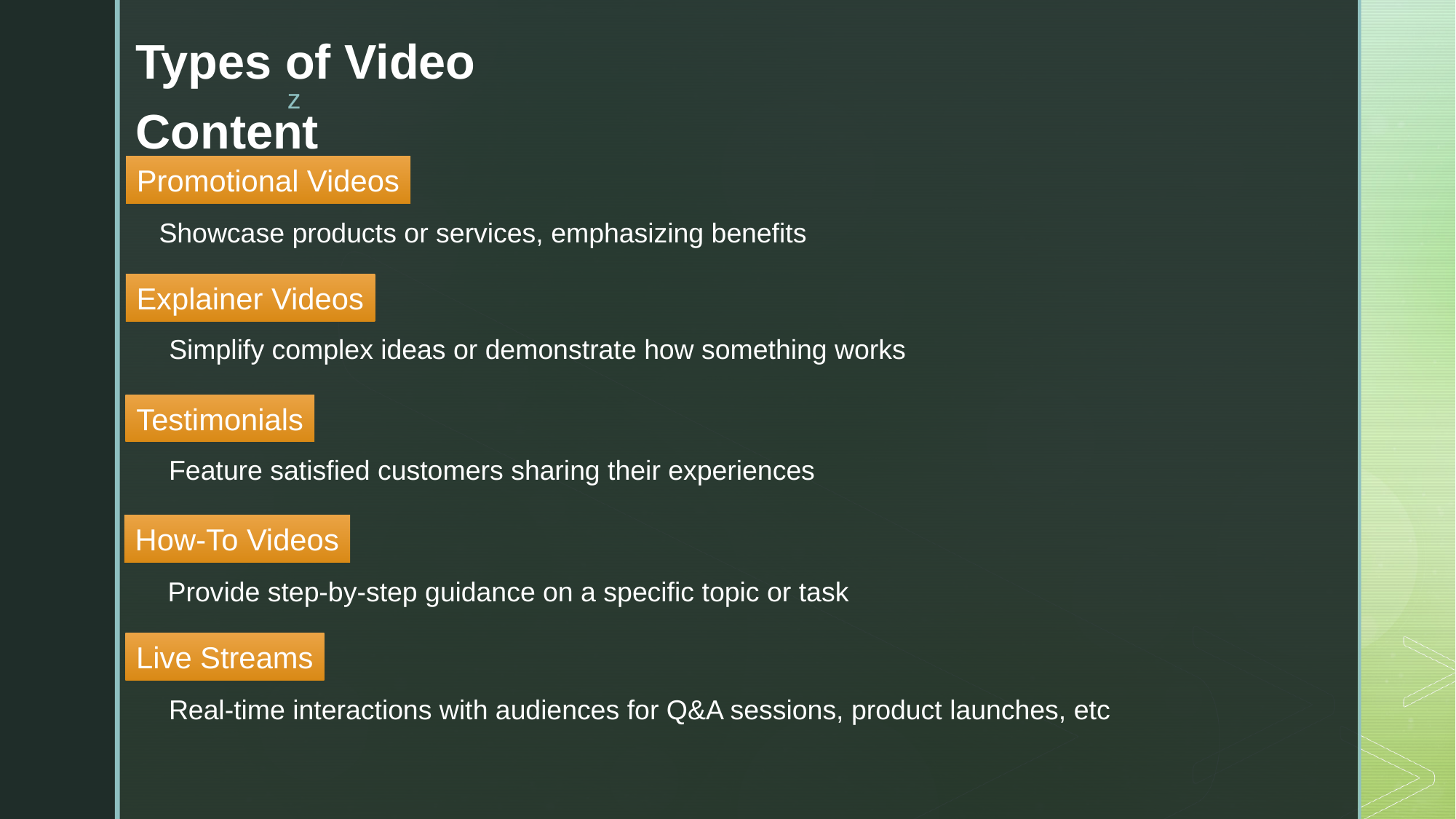

Types of Video Content
Promotional Videos
Showcase products or services, emphasizing benefits
Explainer Videos
Simplify complex ideas or demonstrate how something works
Testimonials
Feature satisfied customers sharing their experiences
How-To Videos
Provide step-by-step guidance on a specific topic or task
Live Streams
Real-time interactions with audiences for Q&A sessions, product launches, etc